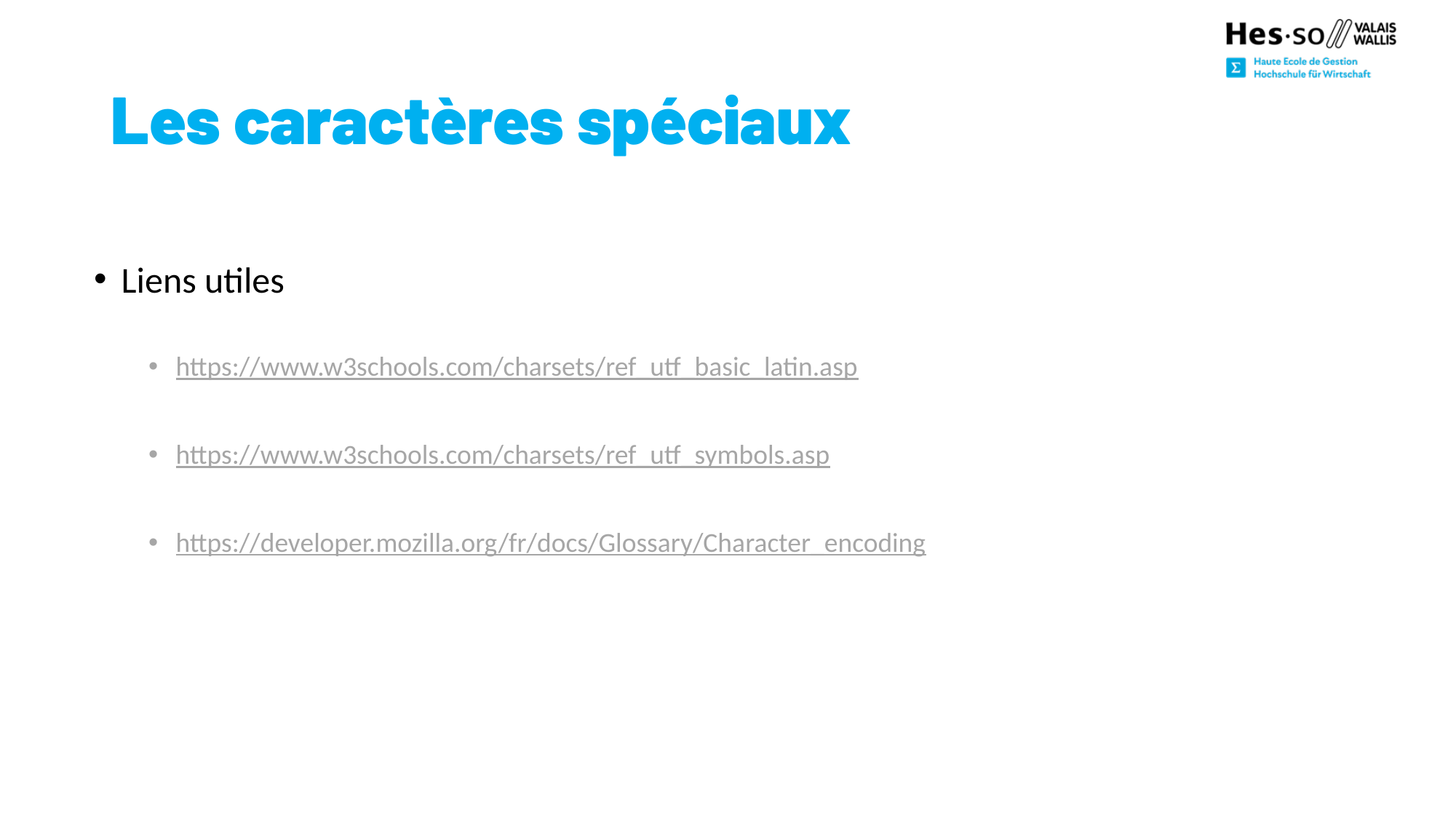

# Les caractères spéciaux
Liens utiles

https://www.w3schools.com/charsets/ref_utf_basic_latin.asp

https://www.w3schools.com/charsets/ref_utf_symbols.asp

https://developer.mozilla.org/fr/docs/Glossary/Character_encoding